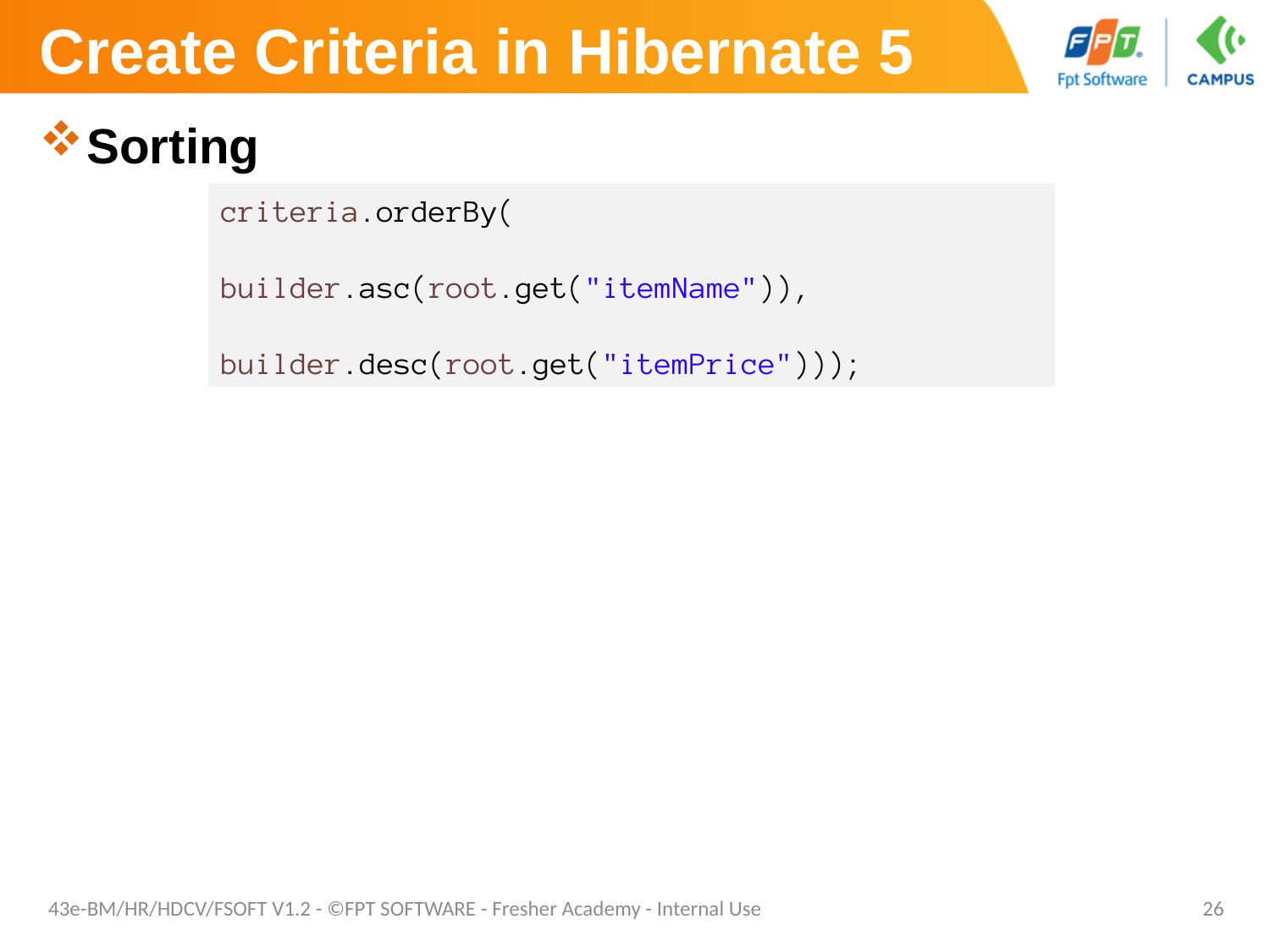

# Create Criteria in Hibernate 5
Sorting

criteria.orderBy(
                    builder.asc(root.get("itemName")),
                    builder.desc(root.get("itemPrice")));
43e-BM/HR/HDCV/FSOFT V1.2 - ©FPT SOFTWARE - Fresher Academy - Internal Use
26